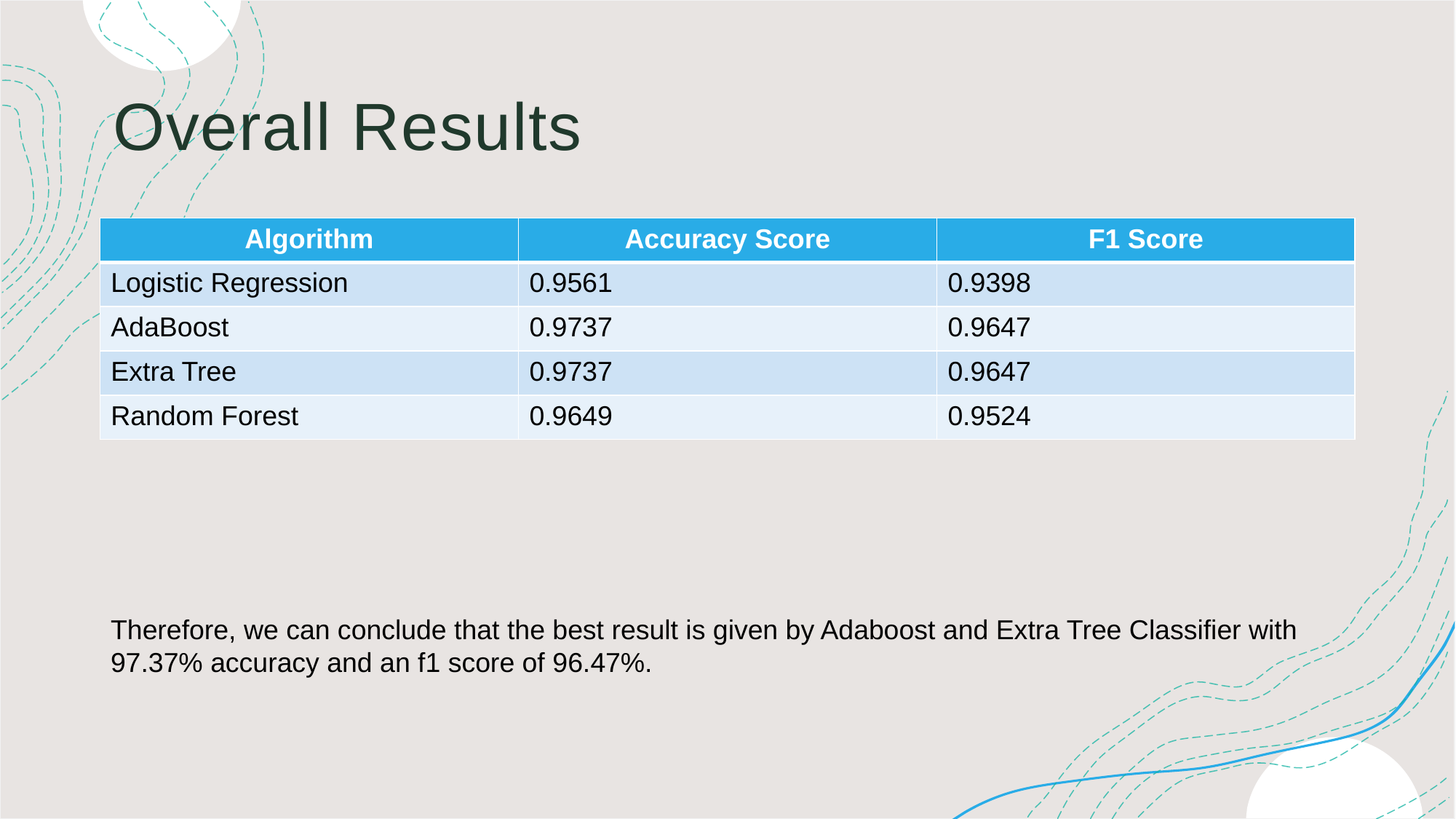

# Overall Results
| Algorithm | Accuracy Score | F1 Score |
| --- | --- | --- |
| Logistic Regression | 0.9561 | 0.9398 |
| AdaBoost | 0.9737 | 0.9647 |
| Extra Tree | 0.9737 | 0.9647 |
| Random Forest | 0.9649 | 0.9524 |
Therefore, we can conclude that the best result is given by Adaboost and Extra Tree Classifier with 97.37% accuracy and an f1 score of 96.47%.